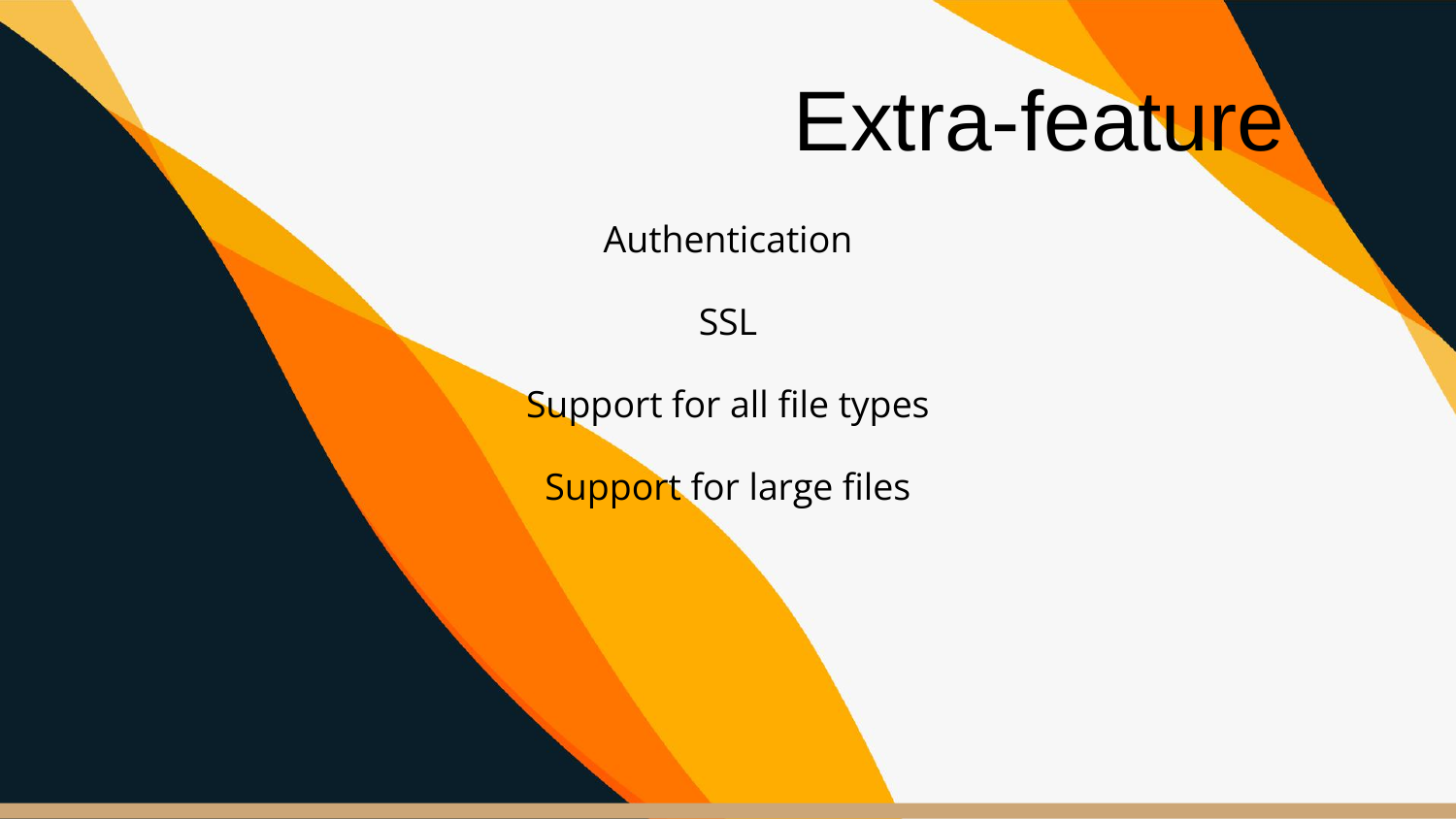

# Extra-feature
Authentication
SSL
Support for all file types
Support for large files